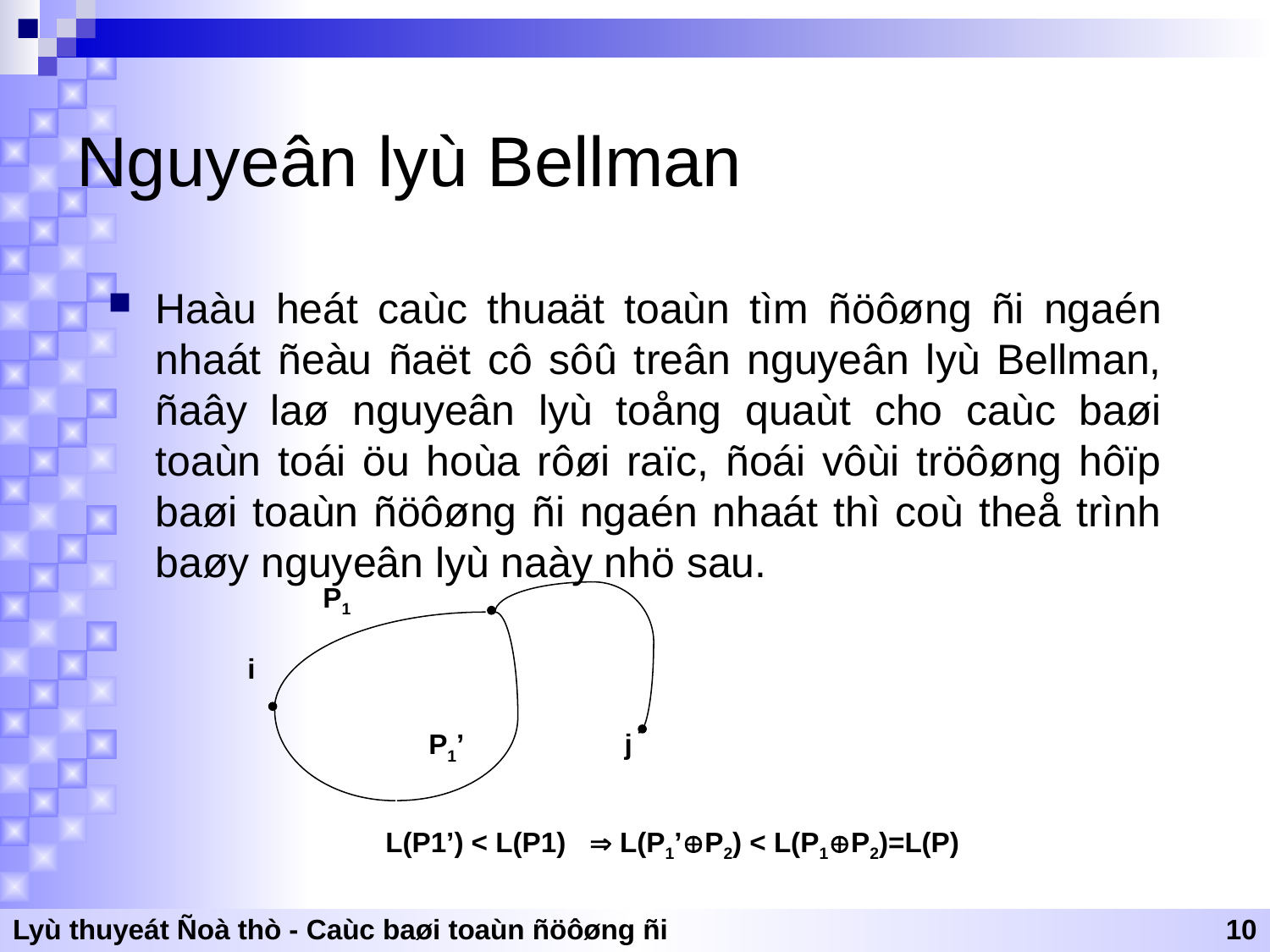

# Nguyeân lyù Bellman
Haàu heát caùc thuaät toaùn tìm ñöôøng ñi ngaén nhaát ñeàu ñaët cô sôû treân nguyeân lyù Bellman, ñaây laø nguyeân lyù toång quaùt cho caùc baøi toaùn toái öu hoùa rôøi raïc, ñoái vôùi tröôøng hôïp baøi toaùn ñöôøng ñi ngaén nhaát thì coù theå trình baøy nguyeân lyù naày nhö sau.
P1

i

P1’
j

L(P1’) < L(P1)   ⇒ L(P1’⊕P2) < L(P1⊕P2)=L(P)
Lyù thuyeát Ñoà thò - Caùc baøi toaùn ñöôøng ñi
10